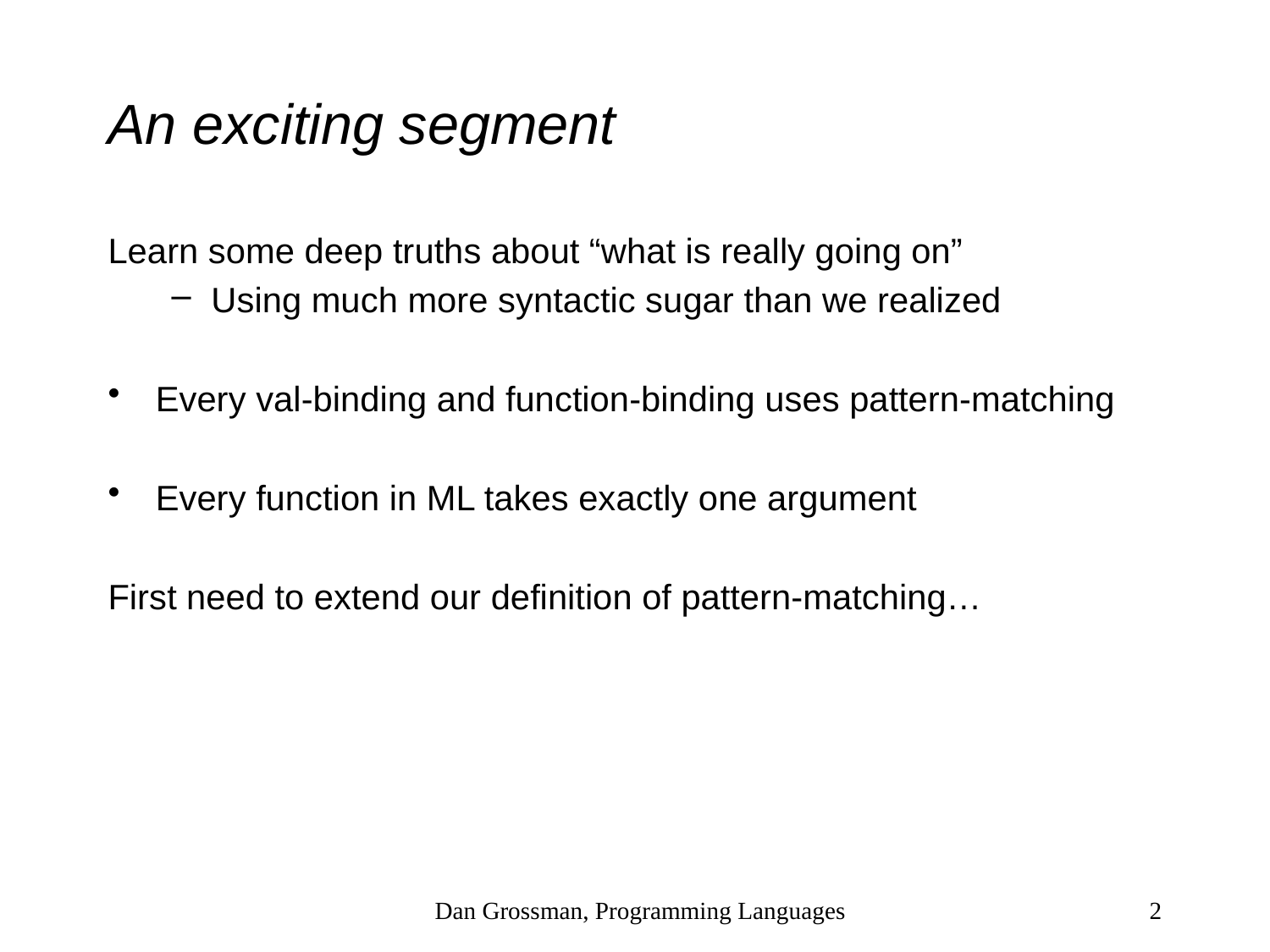

# An exciting segment
Learn some deep truths about “what is really going on”
Using much more syntactic sugar than we realized

Every val-binding and function-binding uses pattern-matching

Every function in ML takes exactly one argument

First need to extend our definition of pattern-matching…
Dan Grossman, Programming Languages
2